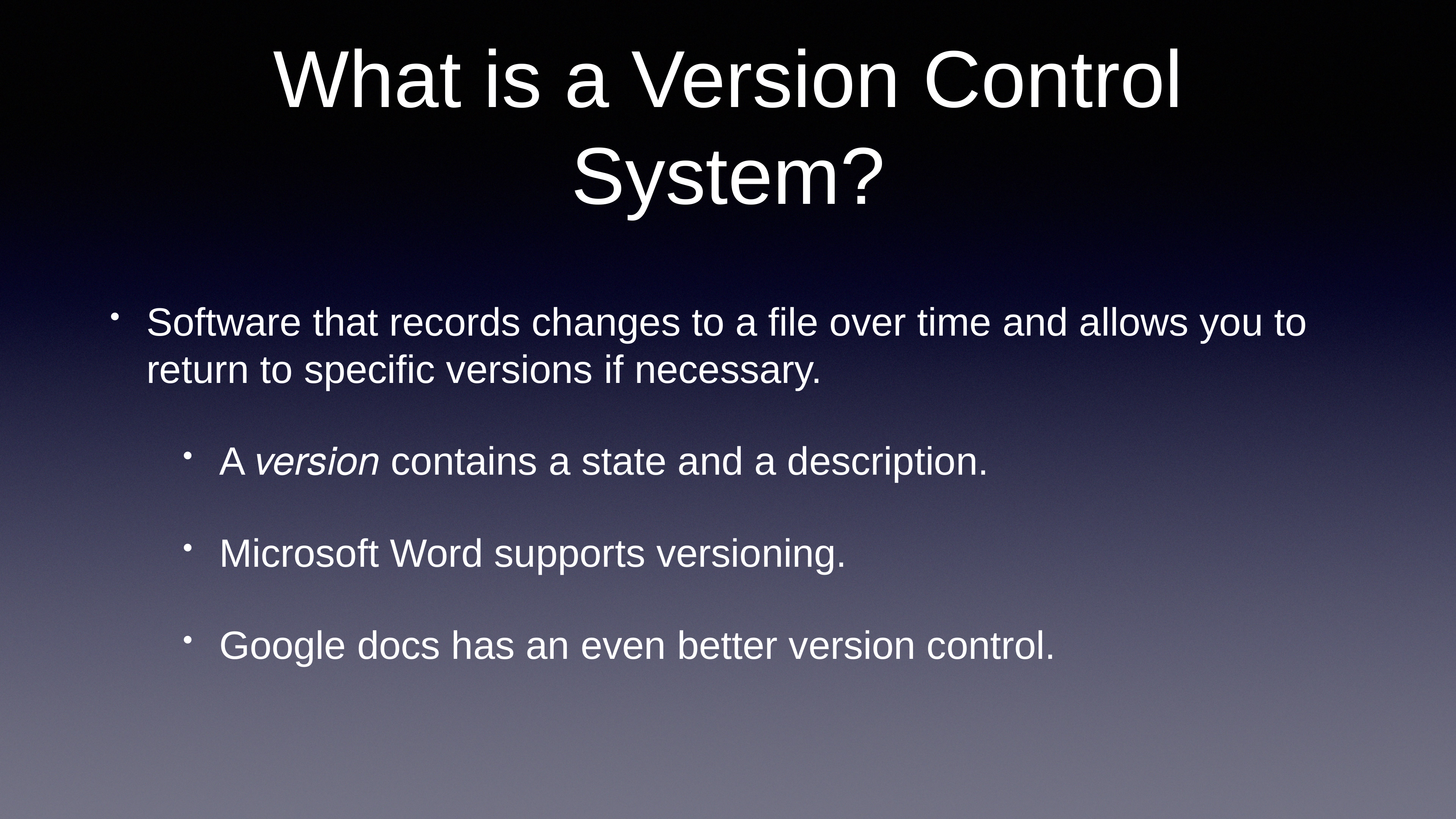

# What is a Version Control System?
Software that records changes to a file over time and allows you to return to specific versions if necessary.
A version contains a state and a description.
Microsoft Word supports versioning.
Google docs has an even better version control.
4